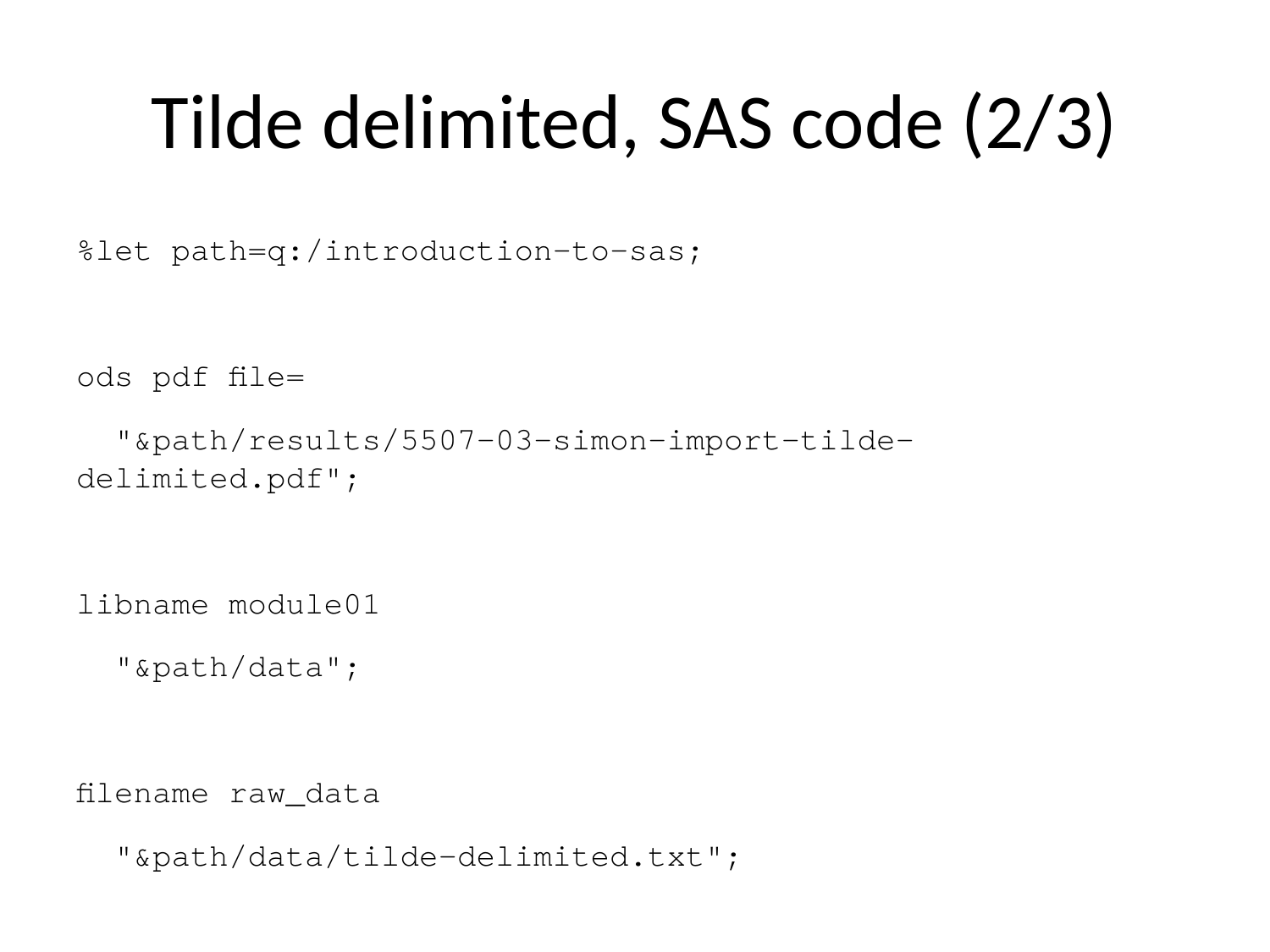

# Tilde delimited, SAS code (2/3)
%let path=q:/introduction-to-sas;

ods pdf file=
  "&path/results/5507-03-simon-import-tilde-delimited.pdf";

libname module01
  "&path/data";

filename raw_data
  "&path/data/tilde-delimited.txt";

options papersize=(8in 4in) nonumber nodate;